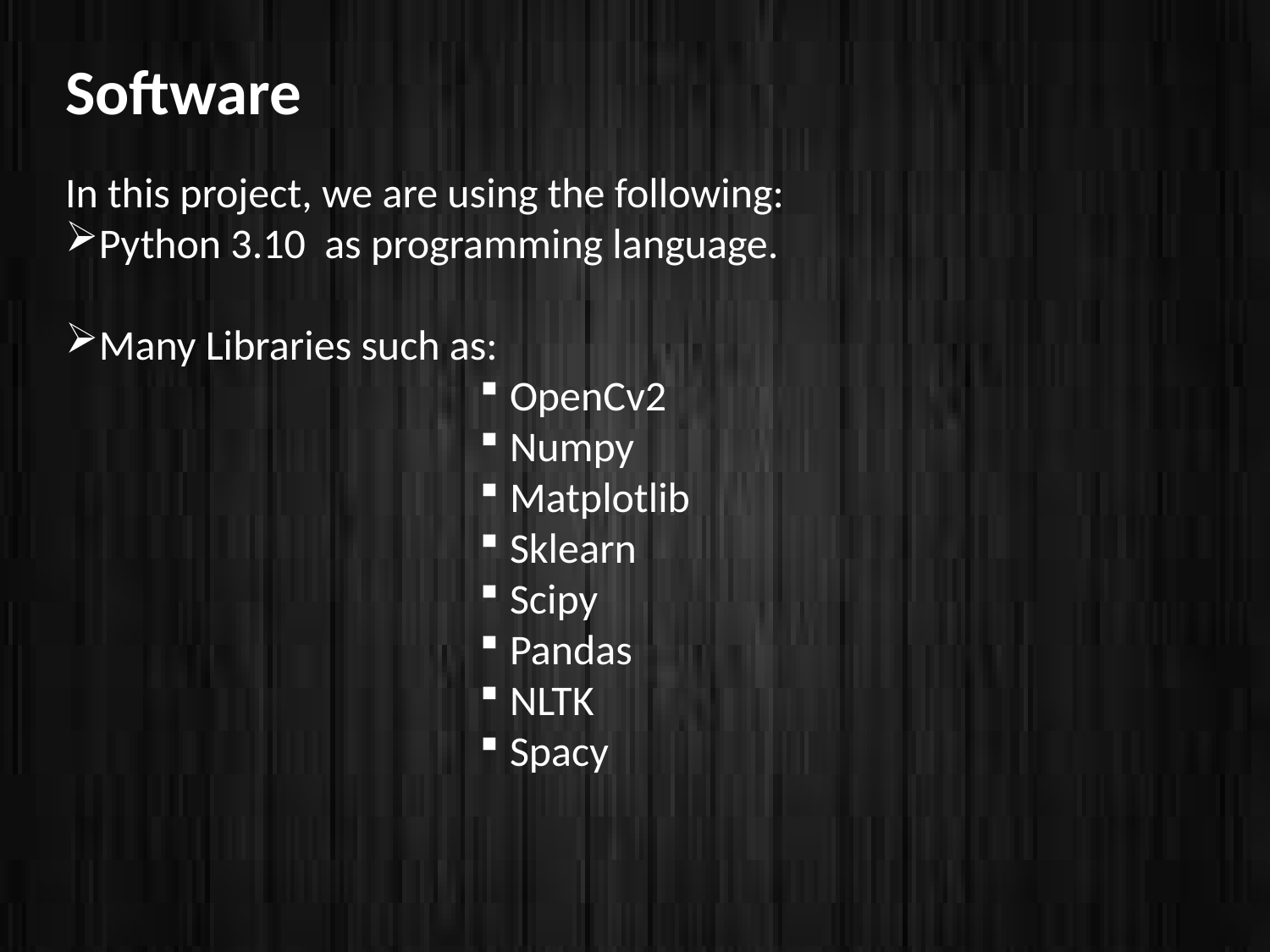

Software

In this project, we are using the following:
Python 3.10  as programming language.

Many Libraries such as:
OpenCv2
Numpy
Matplotlib
Sklearn
Scipy
Pandas
NLTK
Spacy